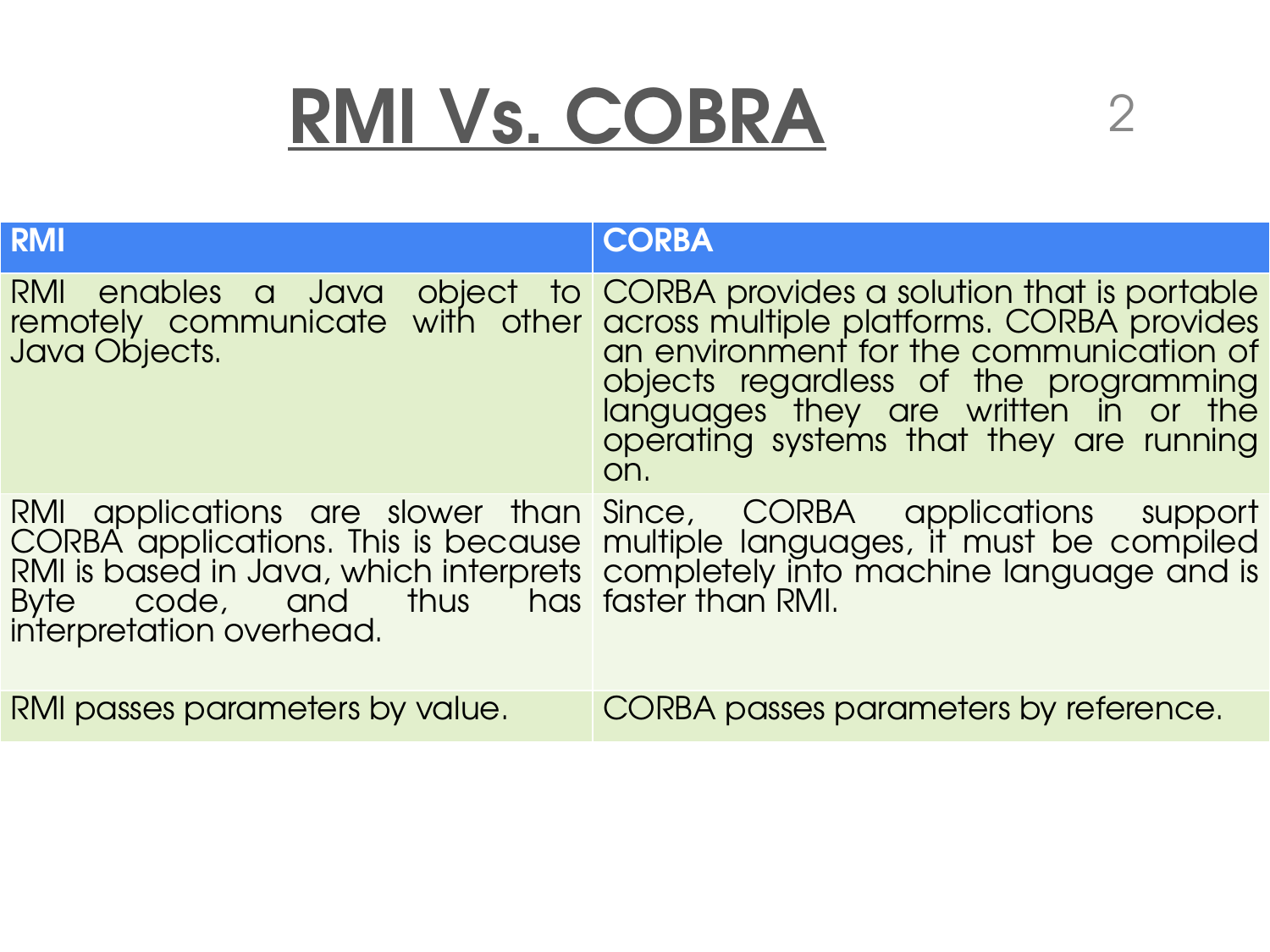

2
# RMI Vs. COBRA
| RMI | CORBA |
| --- | --- |
| RMI enables a Java object to remotely communicate with other Java Objects. | CORBA provides a solution that is portable across multiple platforms. CORBA provides an environment for the communication of objects regardless of the programming languages they are written in or the operating systems that they are running on. |
| RMI applications are slower than CORBA applications. This is because RMI is based in Java, which interprets Byte code, and thus has interpretation overhead. | Since, CORBA applications support multiple languages, it must be compiled completely into machine language and is faster than RMI. |
| RMI passes parameters by value. | CORBA passes parameters by reference. |